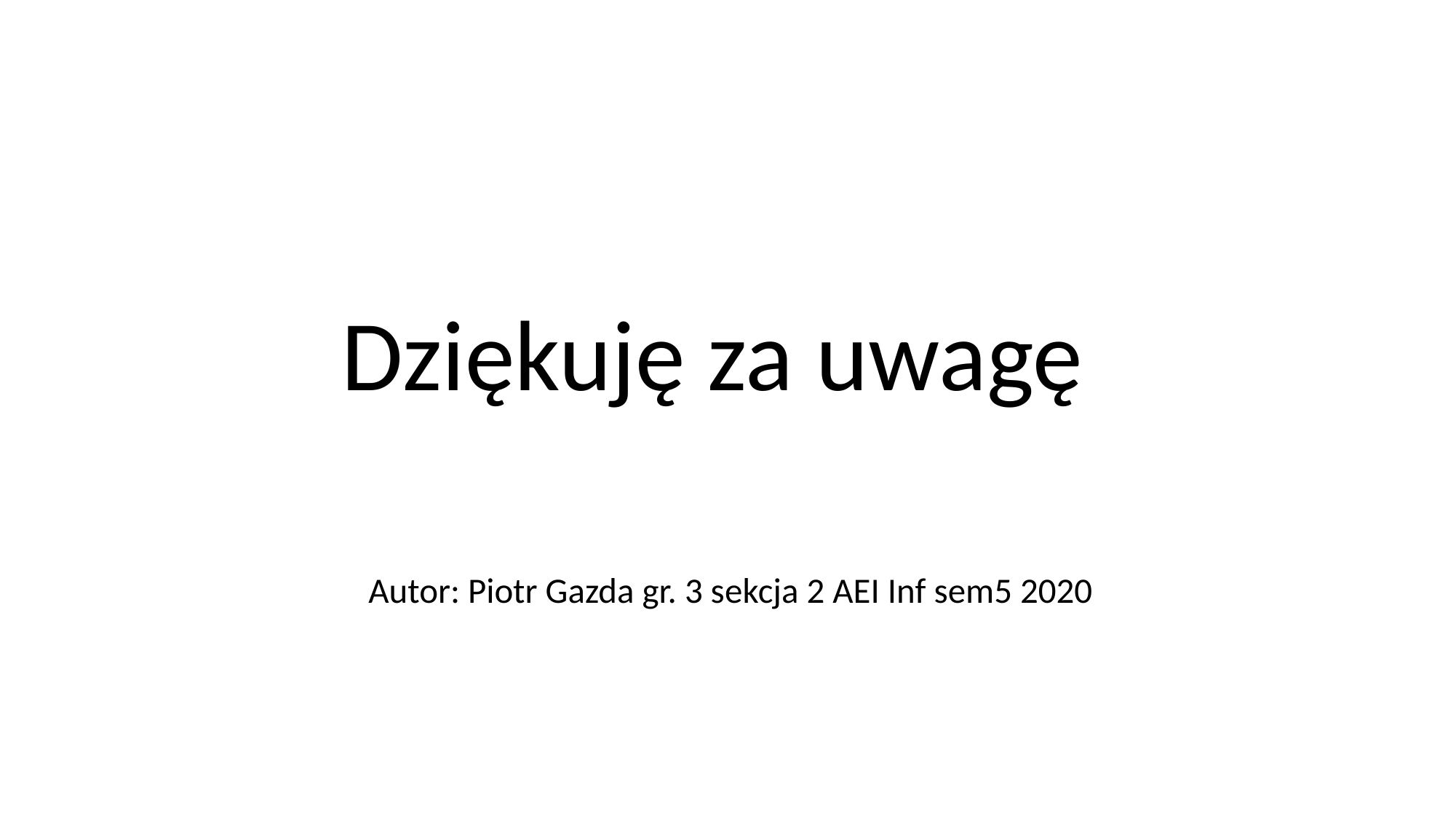

# Dziękuję za uwagę
Autor: Piotr Gazda gr. 3 sekcja 2 AEI Inf sem5 2020